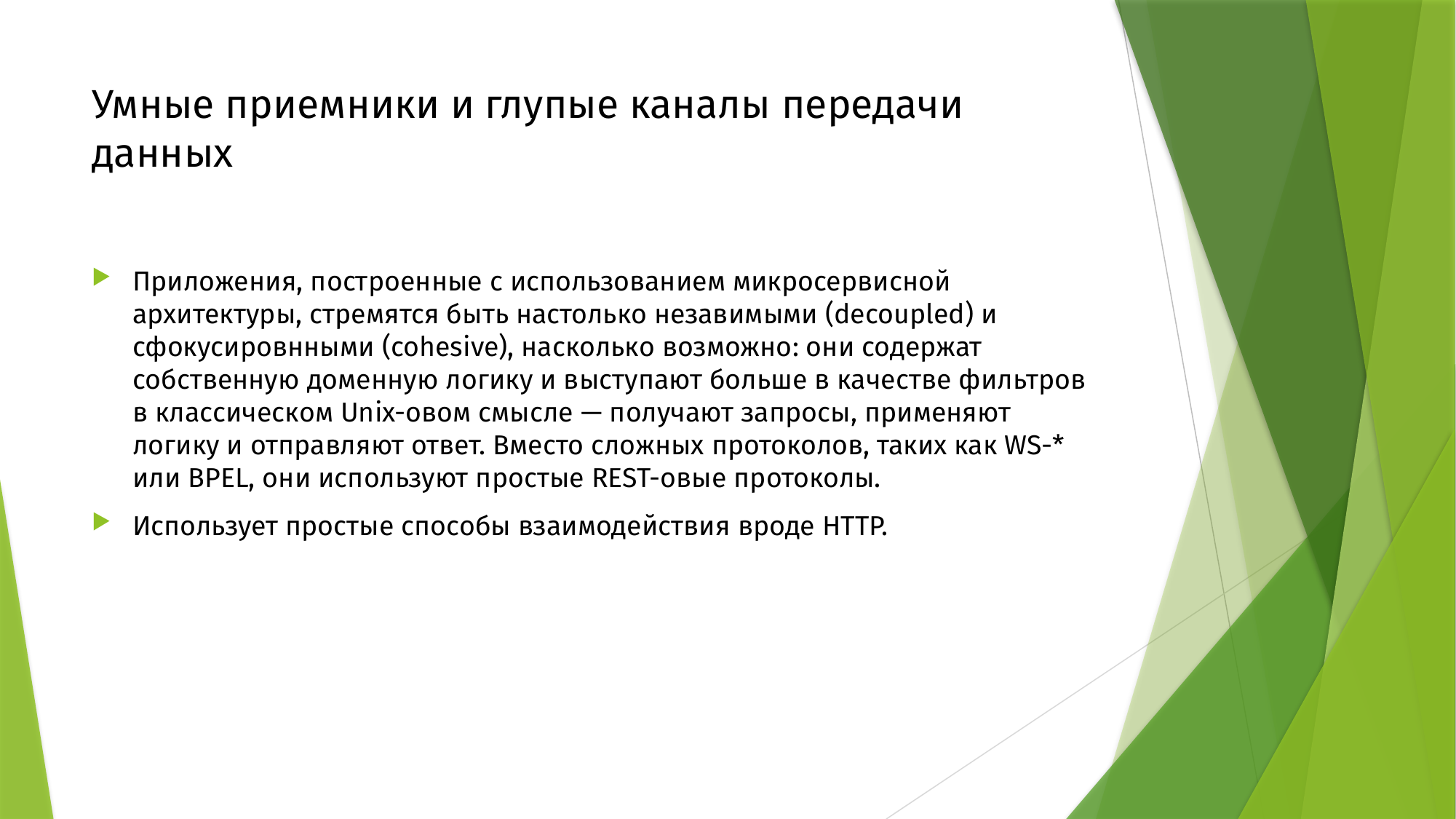

# Умные приемники и глупые каналы передачи данных
Приложения, построенные с использованием микросервисной архитектуры, стремятся быть настолько незавимыми (decoupled) и сфокусировнными (cohesive), насколько возможно: они содержат собственную доменную логику и выступают больше в качестве фильтров в классическом Unix-овом смысле — получают запросы, применяют логику и отправляют ответ. Вместо сложных протоколов, таких как WS-* или BPEL, они используют простые REST-овые протоколы.
Использует простые способы взаимодействия вроде HTTP.